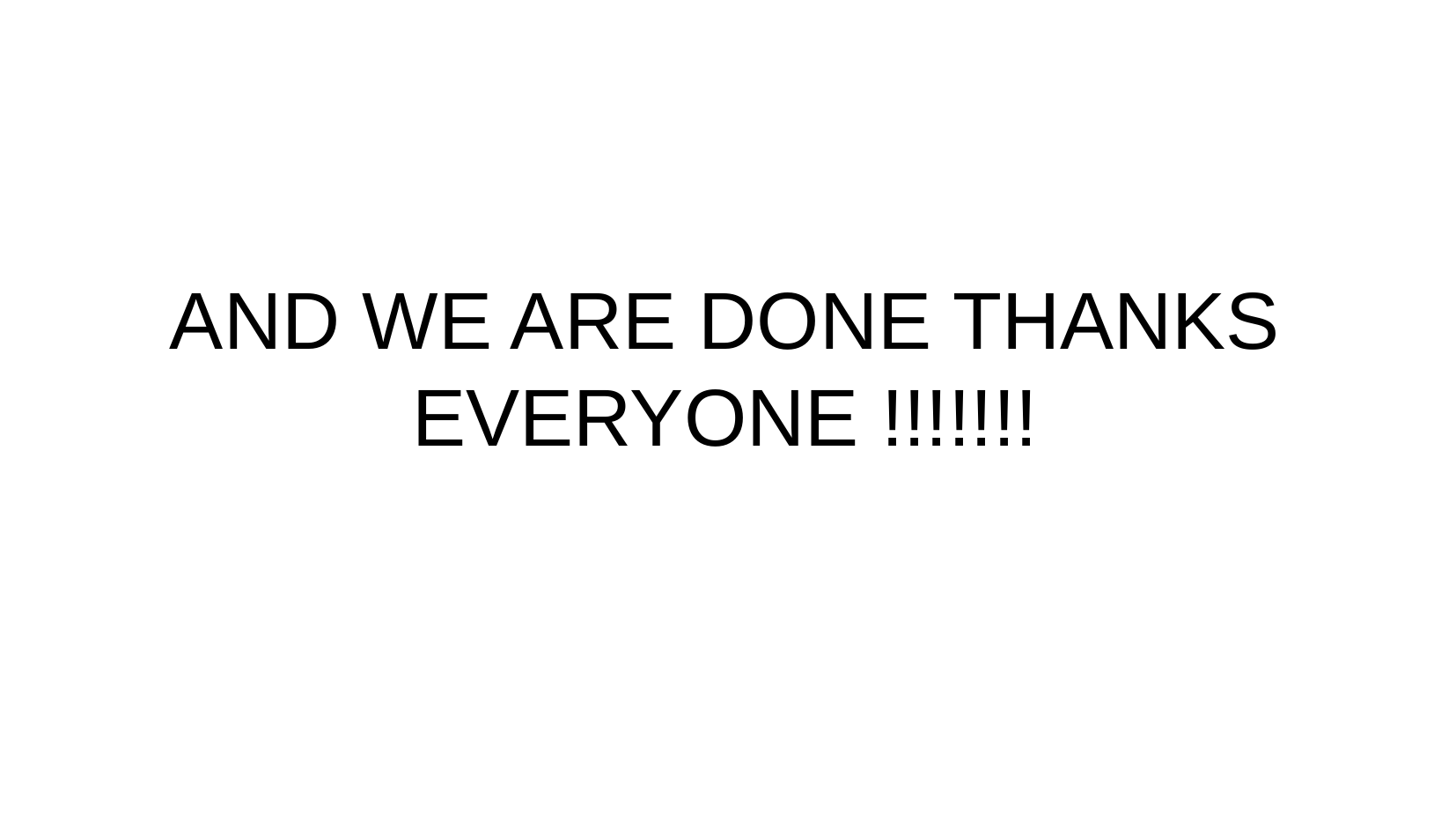

# AND WE ARE DONE THANKS EVERYONE !!!!!!!